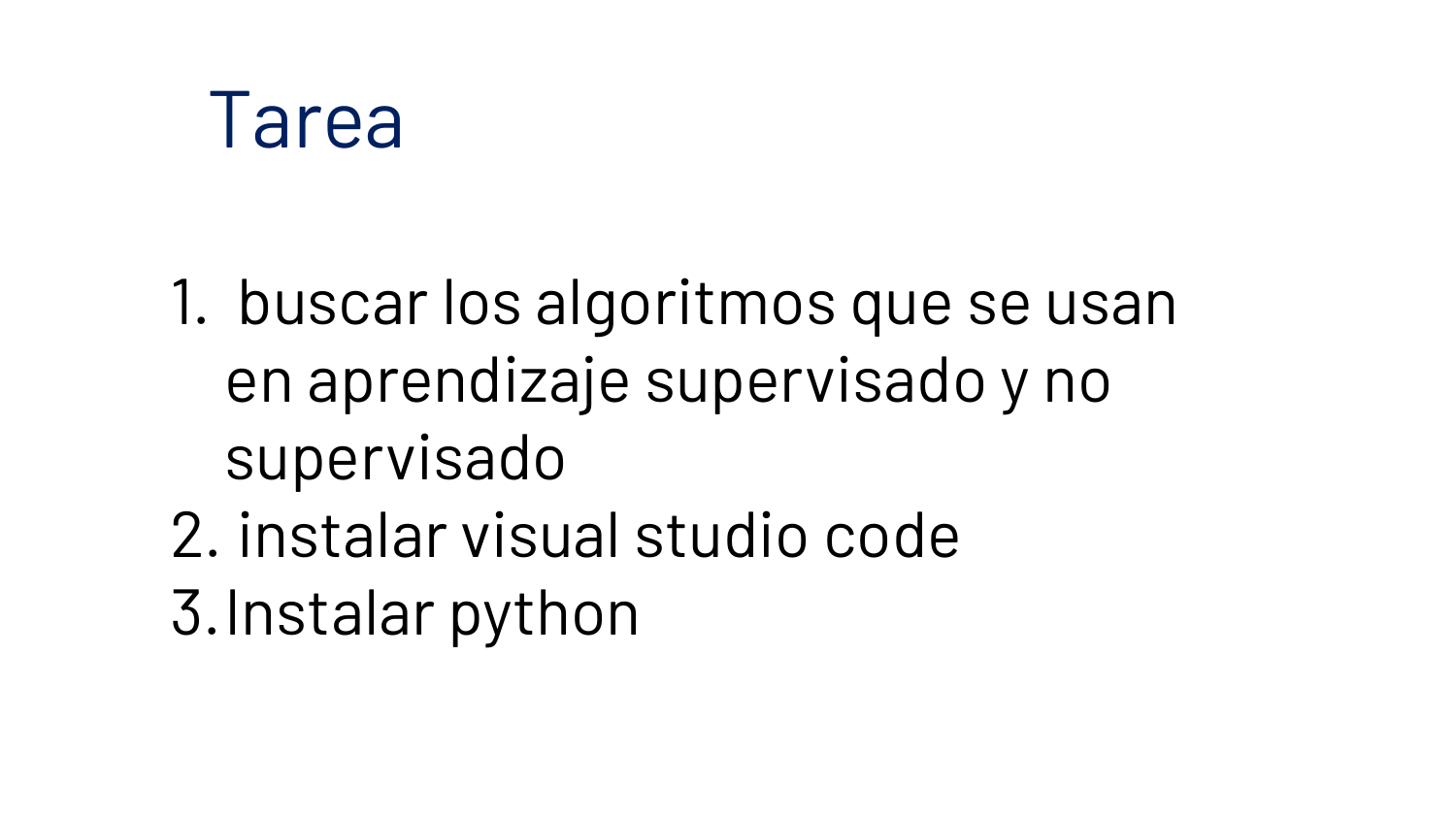

Tarea
 buscar los algoritmos que se usan en aprendizaje supervisado y no supervisado
 instalar visual studio code
Instalar python